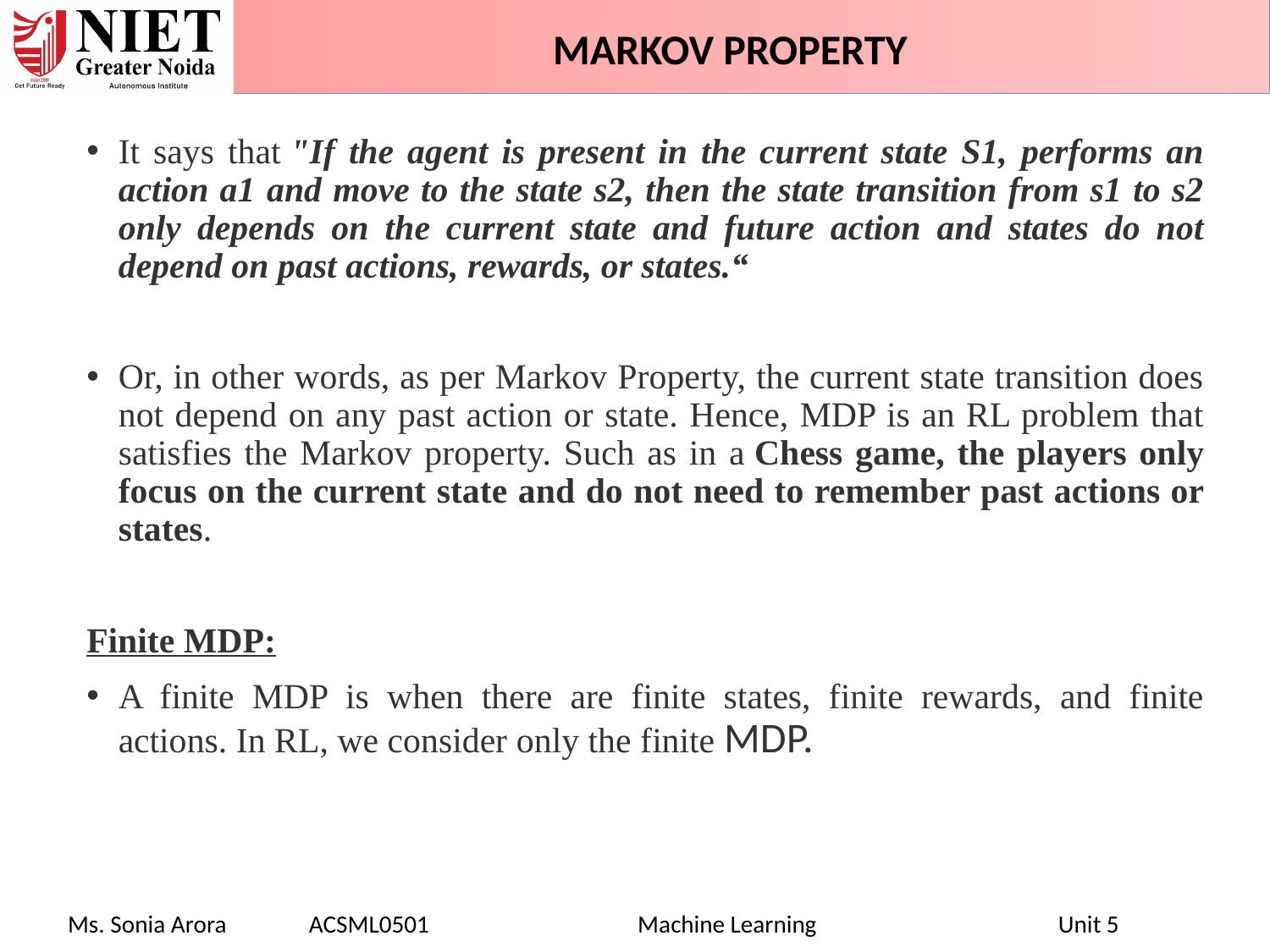

MARKOV PROPERTY
It says that "If the agent is present in the current state S1, performs an action a1 and move to the state s2, then the state transition from s1 to s2 only depends on the current state and future action and states do not depend on past actions, rewards, or states.“

Or, in other words, as per Markov Property, the current state transition does not depend on any past action or state. Hence, MDP is an RL problem that satisfies the Markov property. Such as in a Chess game, the players only focus on the current state and do not need to remember past actions or states.

Finite MDP:
A finite MDP is when there are finite states, finite rewards, and finite actions. In RL, we consider only the finite MDP.